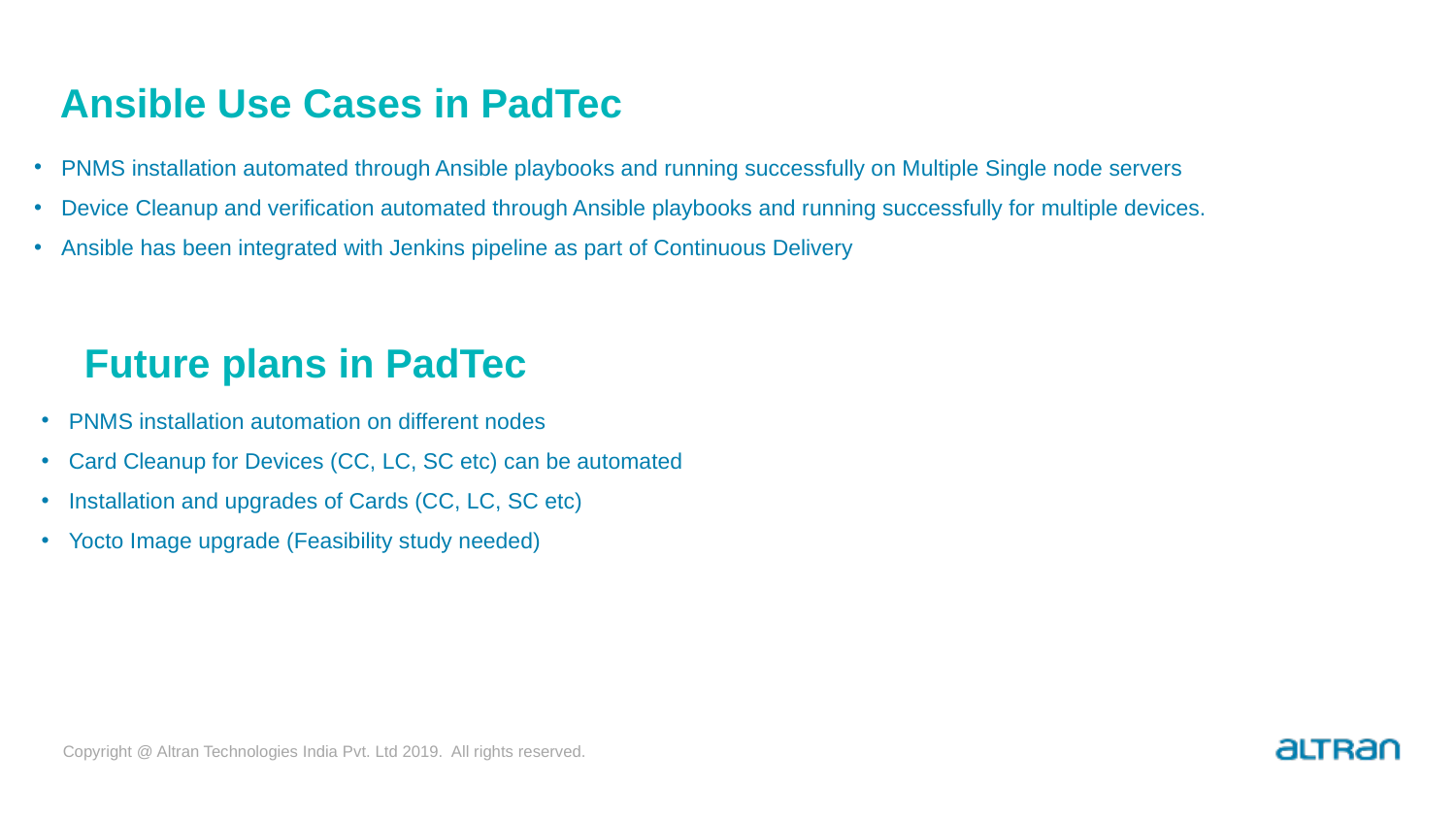

PNMS installation automated through Ansible playbooks and running successfully on Multiple Single node servers
Device Cleanup and verification automated through Ansible playbooks and running successfully for multiple devices.
Ansible has been integrated with Jenkins pipeline as part of Continuous Delivery

Ansible Use Cases in PadTec

PNMS installation automation on different nodes
Card Cleanup for Devices (CC, LC, SC etc) can be automated
Installation and upgrades of Cards (CC, LC, SC etc)
Yocto Image upgrade (Feasibility study needed)

Future plans in PadTec
Copyright @ Altran Technologies India Pvt. Ltd 2019.  All rights reserved.